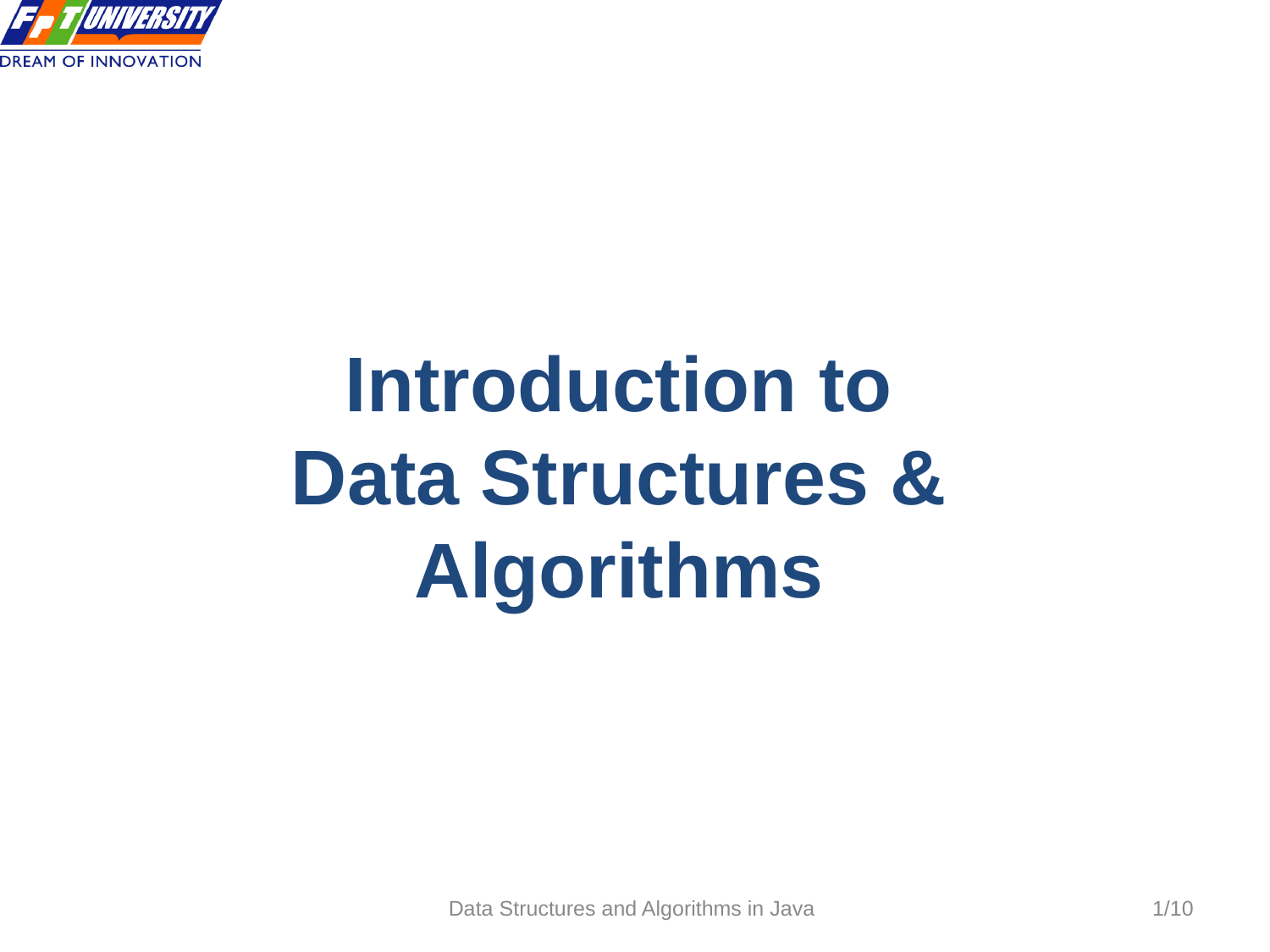

Introduction to
Data Structures & Algorithms
Data Structures and Algorithms in Java
1/10